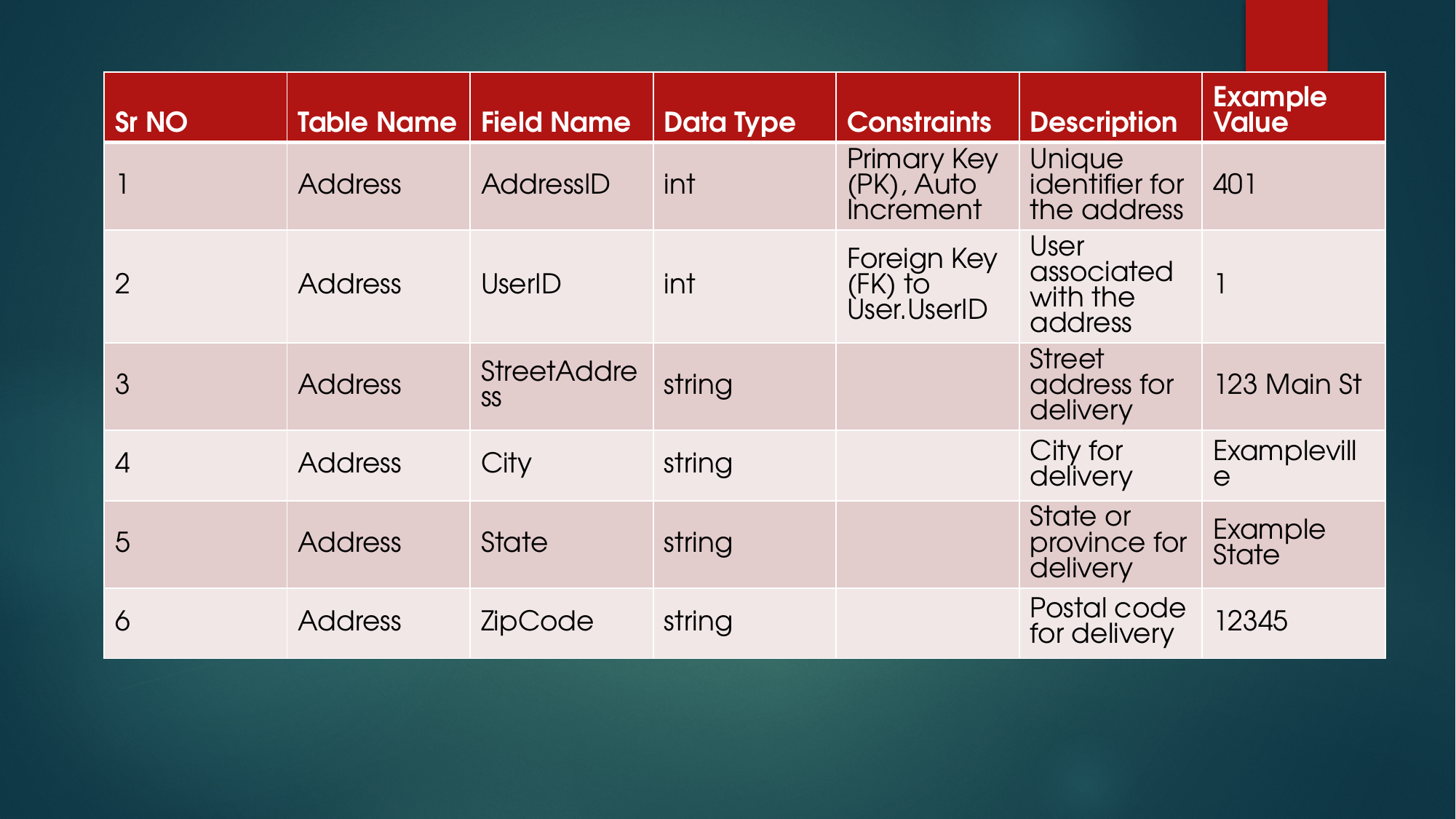

| Sr NO | Table Name | Field Name | Data Type | Constraints | Description | Example Value |
| --- | --- | --- | --- | --- | --- | --- |
| 1 | Address | AddressID | int | Primary Key (PK), Auto Increment | Unique identifier for the address | 401 |
| 2 | Address | UserID | int | Foreign Key (FK) to User.UserID | User associated with the address | 1 |
| 3 | Address | StreetAddress | string |  | Street address for delivery | 123 Main St |
| 4 | Address | City | string |  | City for delivery | Exampleville |
| 5 | Address | State | string |  | State or province for delivery | Example State |
| 6 | Address | ZipCode | string |  | Postal code for delivery | 12345 |